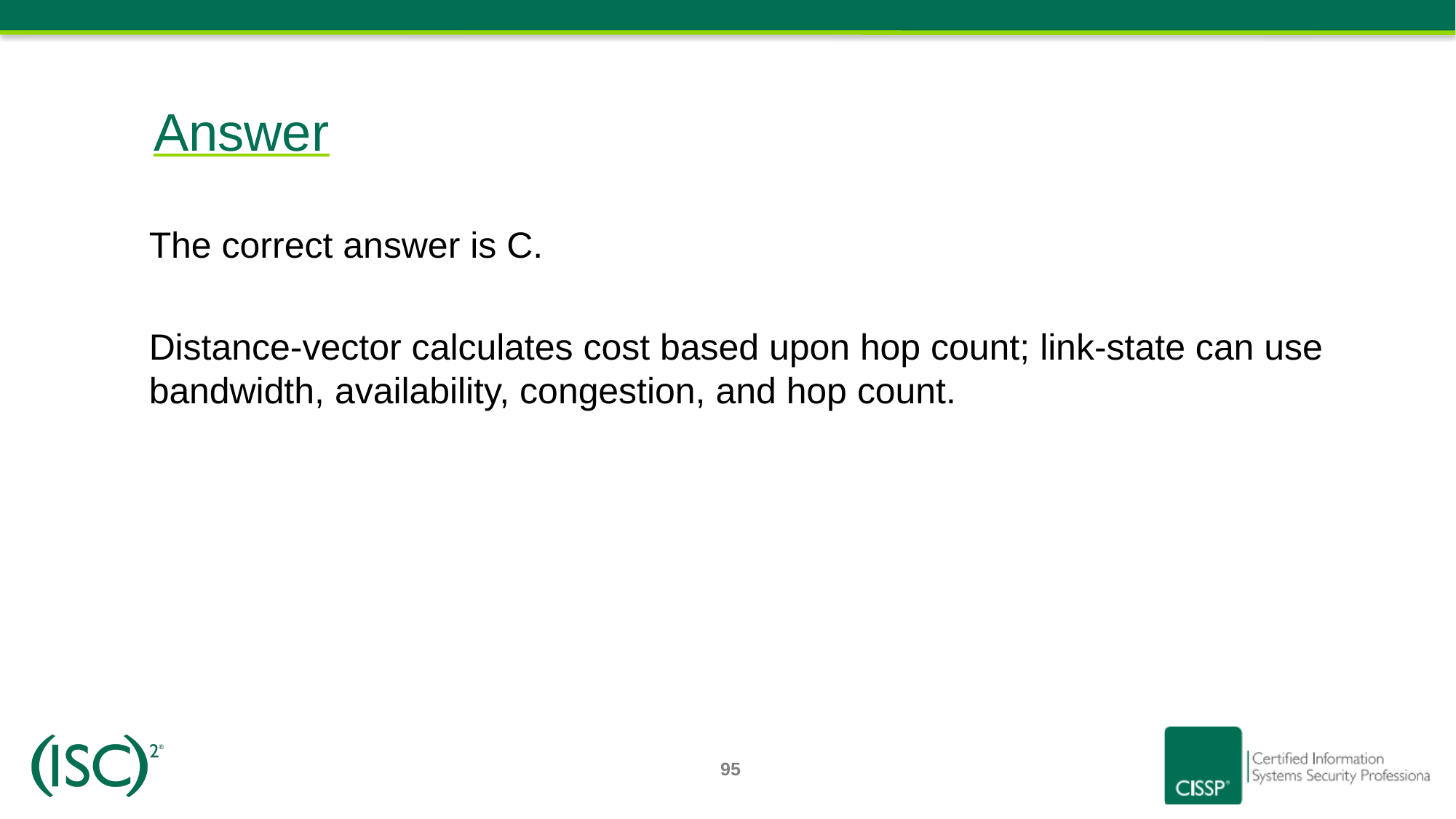

# Answer
The correct answer is C.

Distance-vector calculates cost based upon hop count; link-state can use bandwidth, availability, congestion, and hop count.